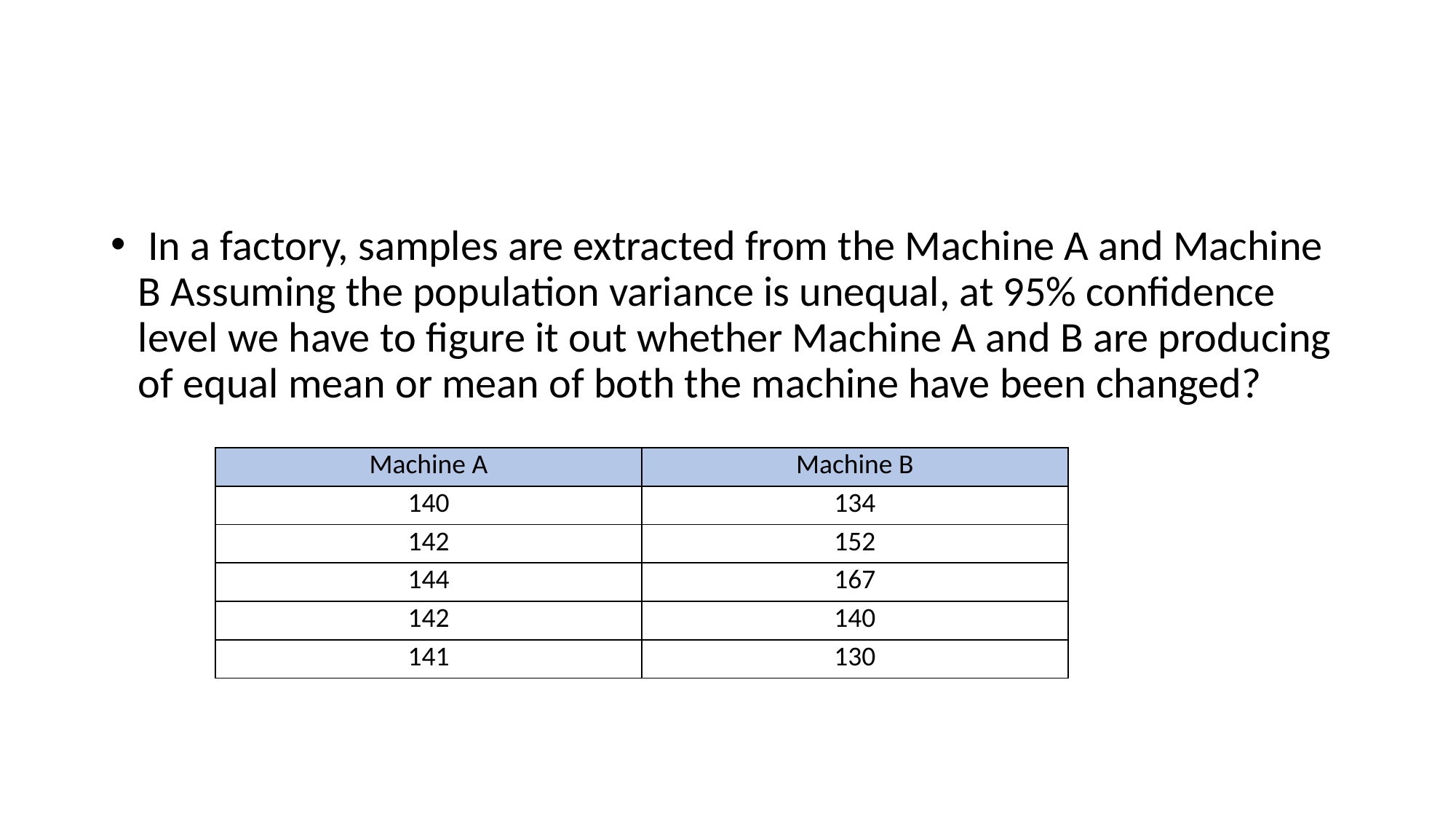

#
 In a factory, samples are extracted from the Machine A and Machine B Assuming the population variance is unequal, at 95% confidence level we have to figure it out whether Machine A and B are producing of equal mean or mean of both the machine have been changed?
| Machine A | Machine B |
| --- | --- |
| 140 | 134 |
| 142 | 152 |
| 144 | 167 |
| 142 | 140 |
| 141 | 130 |